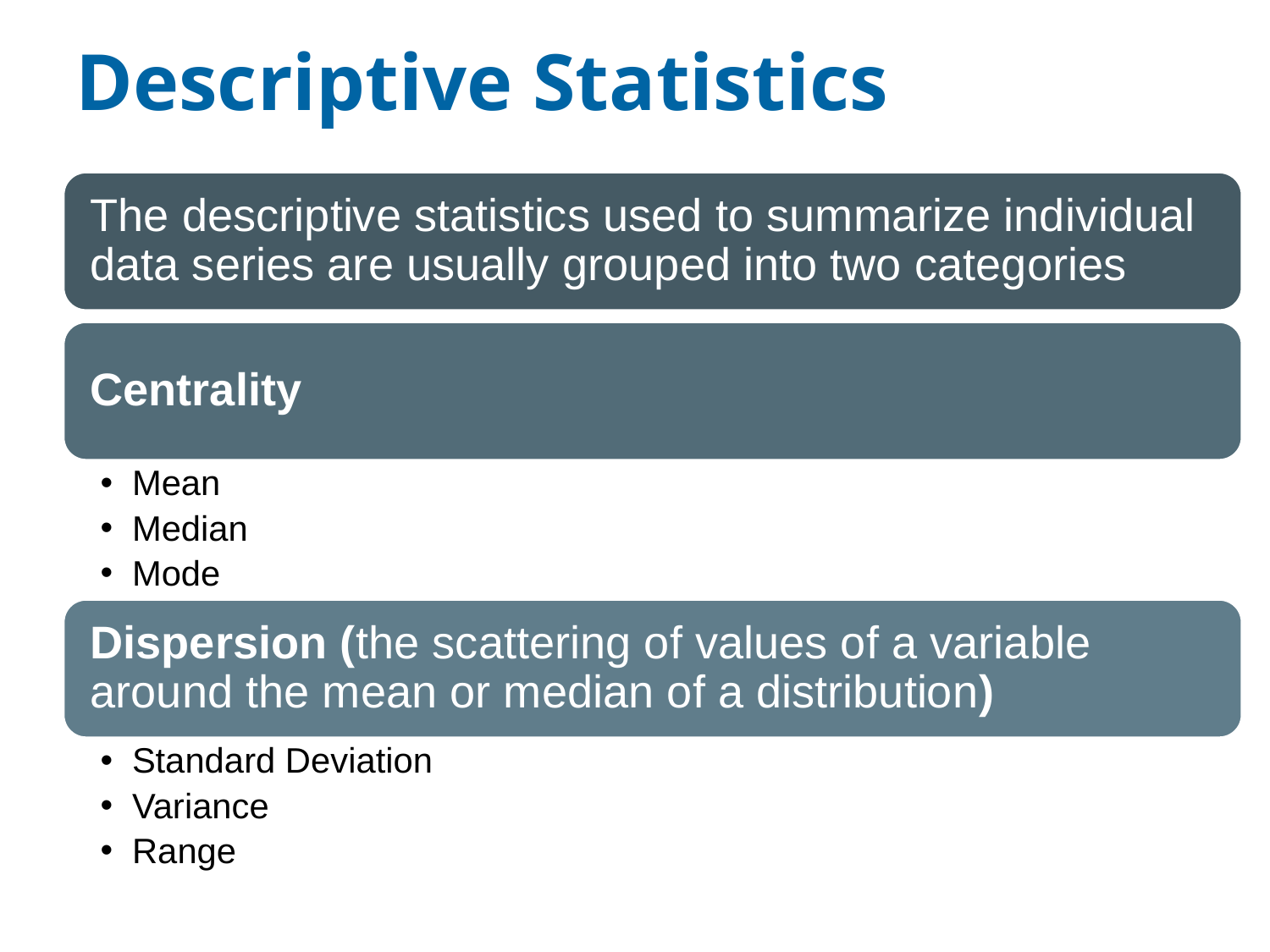

# Descriptive Statistics
The descriptive statistics used to summarize individual data series are usually grouped into two categories
Centrality
Mean
Median
Mode
Dispersion (the scattering of values of a variable around the mean or median of a distribution)
Standard Deviation
Variance
Range